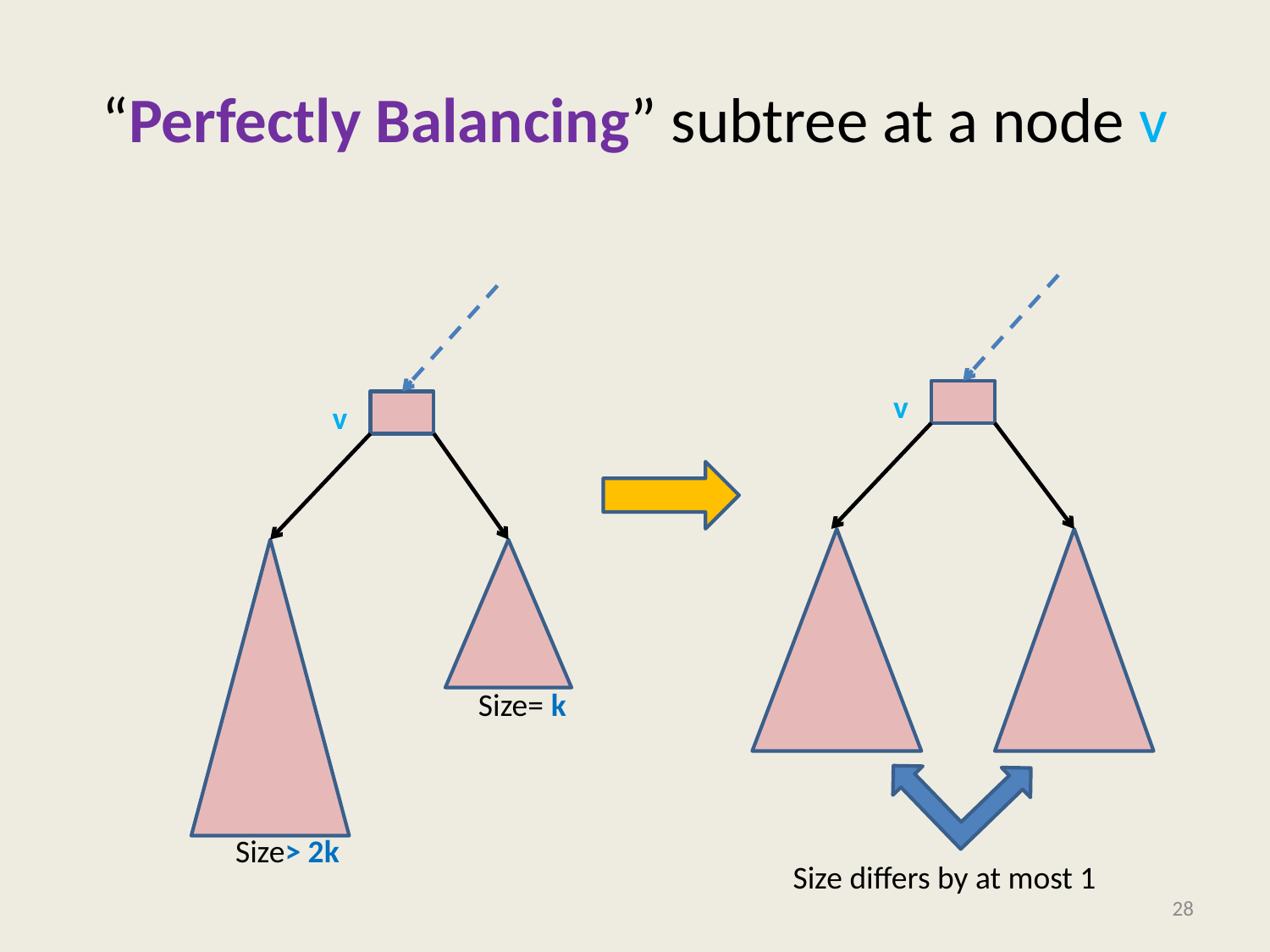

# “Perfectly Balancing” subtree at a node v

v

v

Size= k
Size> 2k

Size differs by at most 1
28